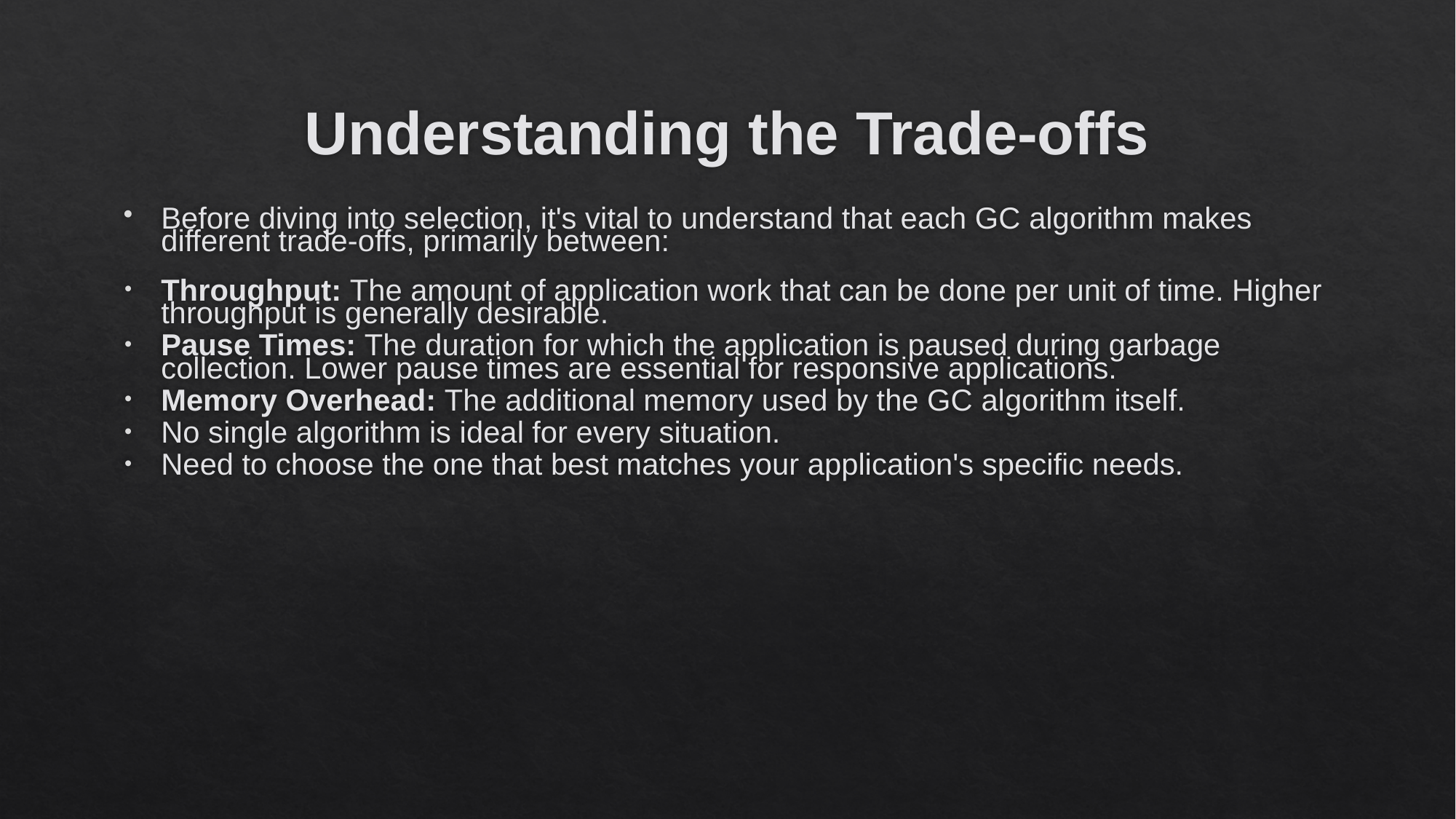

# Understanding the Trade-offs
Before diving into selection, it's vital to understand that each GC algorithm makes different trade-offs, primarily between:
Throughput: The amount of application work that can be done per unit of time. Higher throughput is generally desirable.
Pause Times: The duration for which the application is paused during garbage collection. Lower pause times are essential for responsive applications.
Memory Overhead: The additional memory used by the GC algorithm itself.
No single algorithm is ideal for every situation.
Need to choose the one that best matches your application's specific needs.